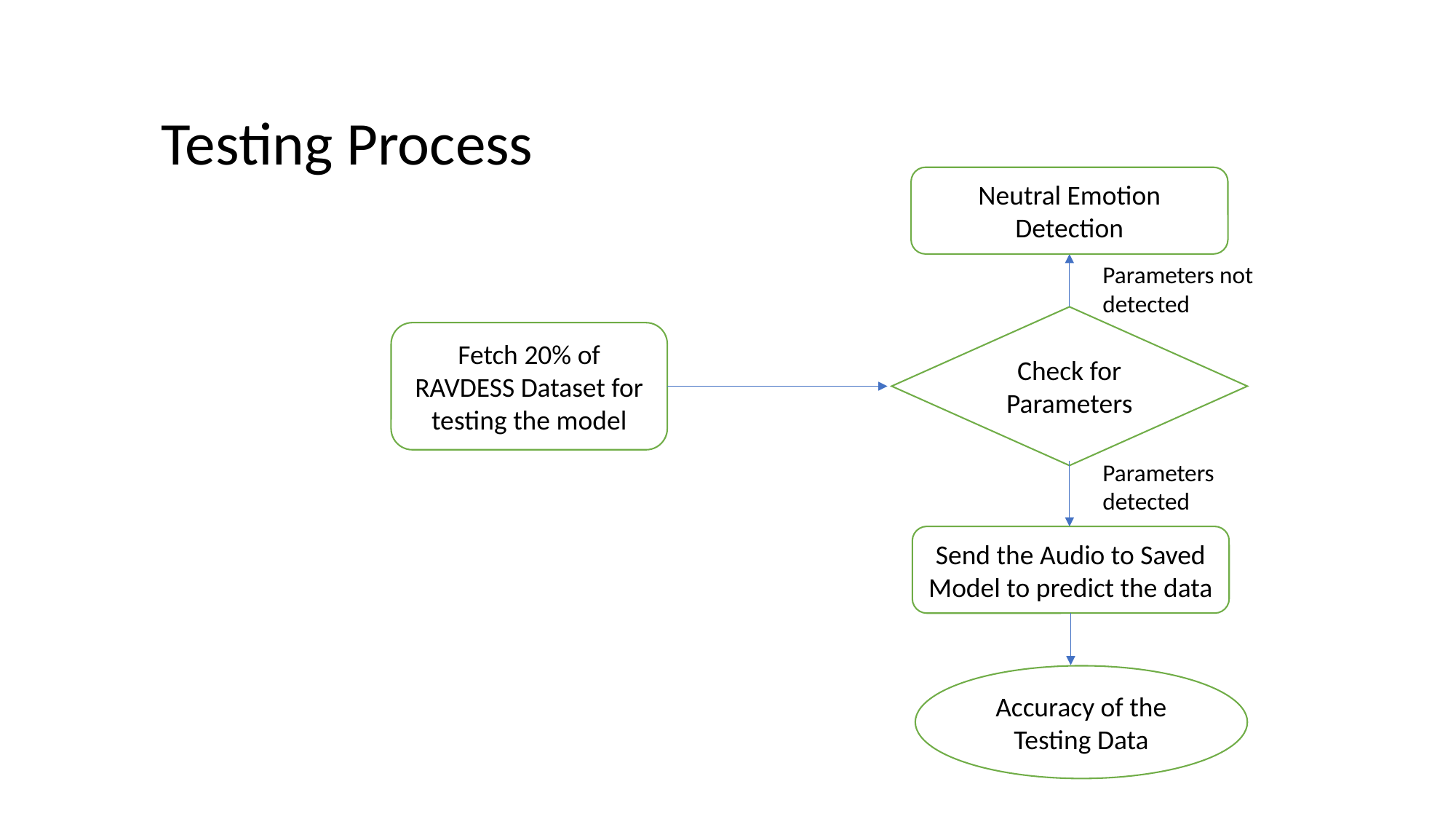

# Testing Process
Neutral Emotion Detection
Parameters not detected
Check for Parameters
Fetch 20% of RAVDESS Dataset for testing the model
Parameters detected
Send the Audio to Saved Model to predict the data
Accuracy of the Testing Data